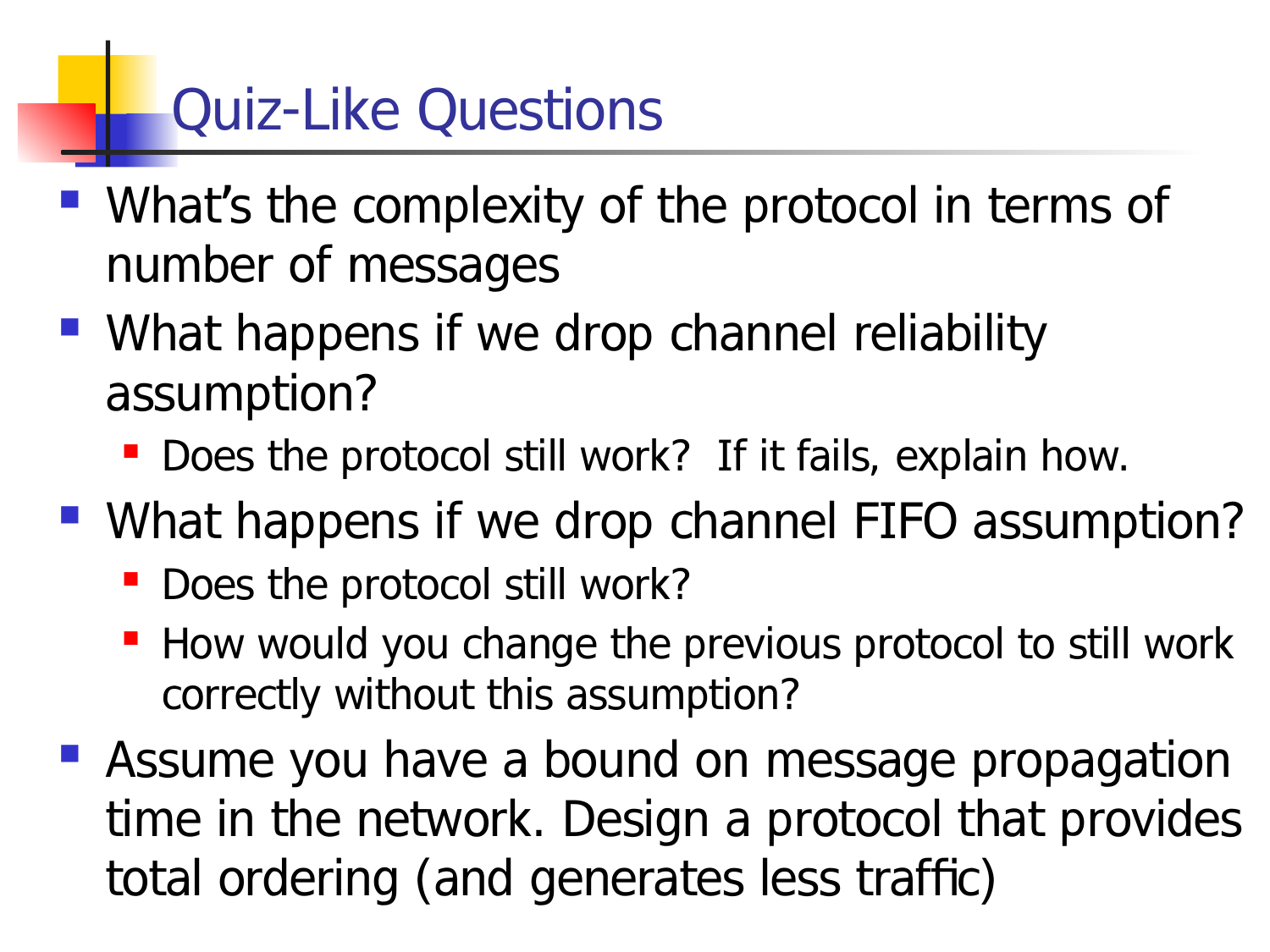

# Quiz-Like Questions
What’s the complexity of the protocol in terms of number of messages
What happens if we drop channel reliability assumption?
Does the protocol still work?  If it fails, explain how.
What happens if we drop channel FIFO assumption?
Does the protocol still work?
How would you change the previous protocol to still work correctly without this assumption?
Assume you have a bound on message propagation time in the network. Design a protocol that provides total ordering (and generates less traffic)